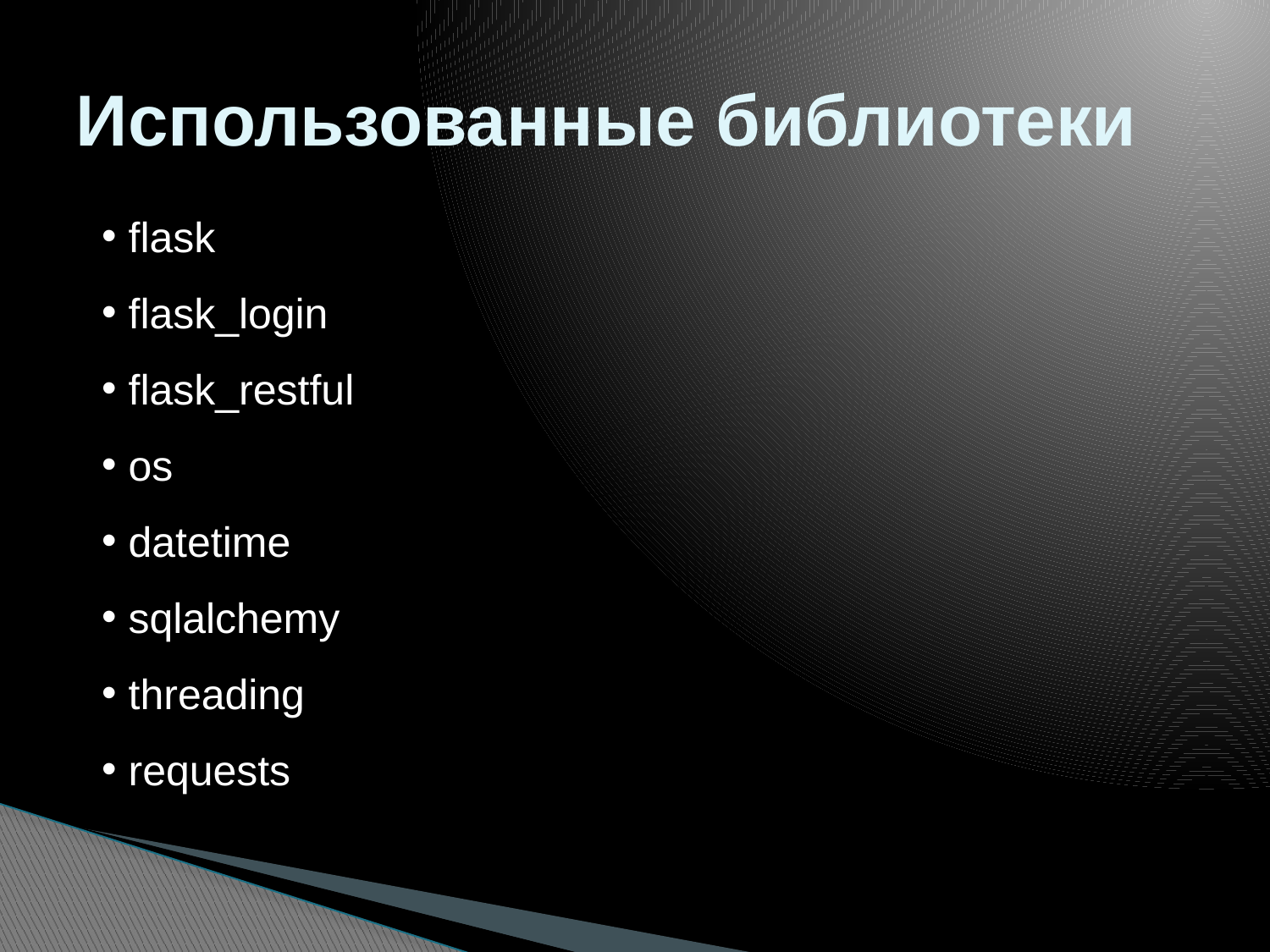

# Использованные библиотеки
 flask
 flask_login
 flask_restful
 os
 datetime
 sqlalchemy
 threading
 requests